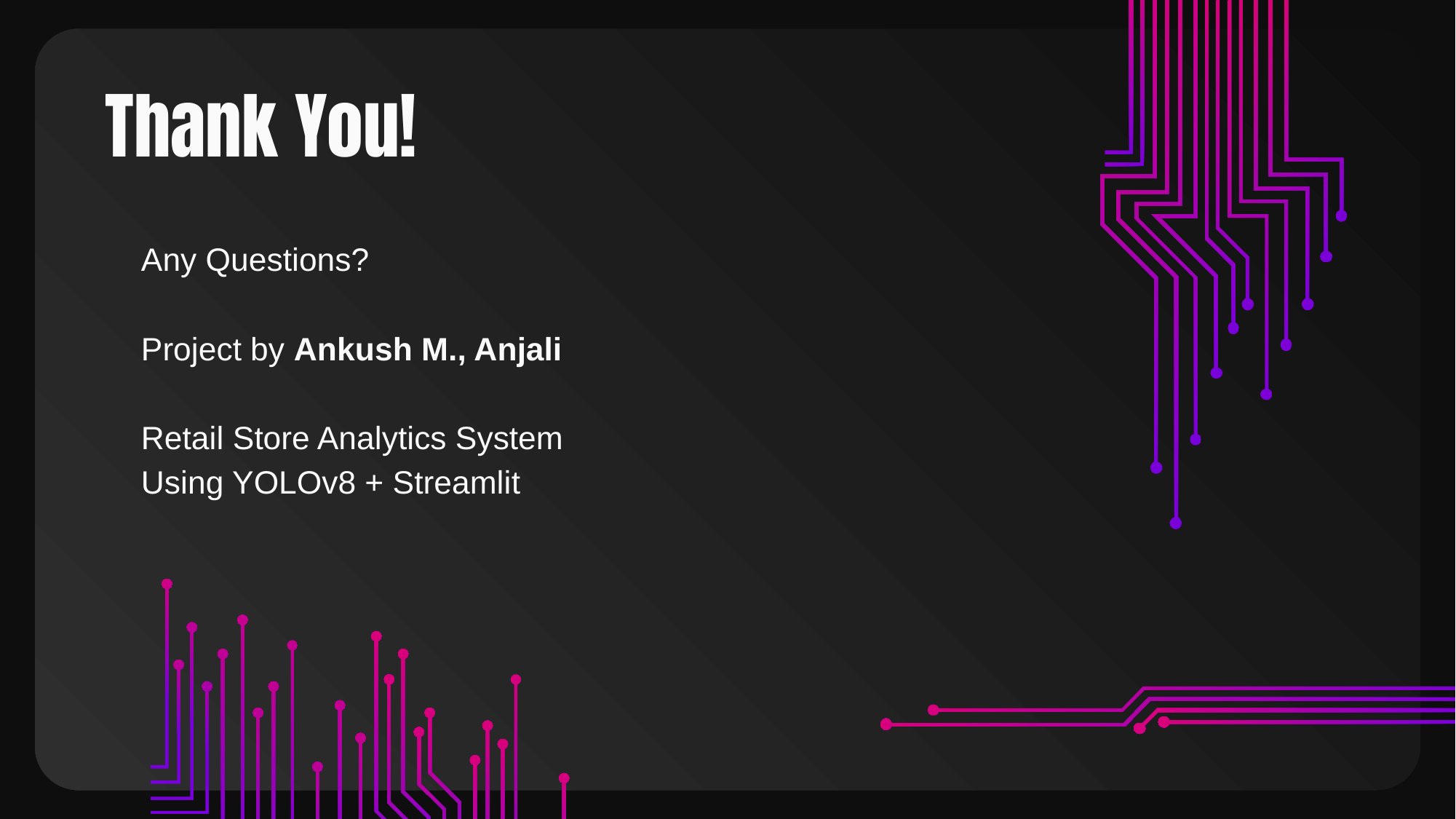

# Thank You!
Any Questions?

Project by Ankush M., Anjali

Retail Store Analytics System
Using YOLOv8 + Streamlit